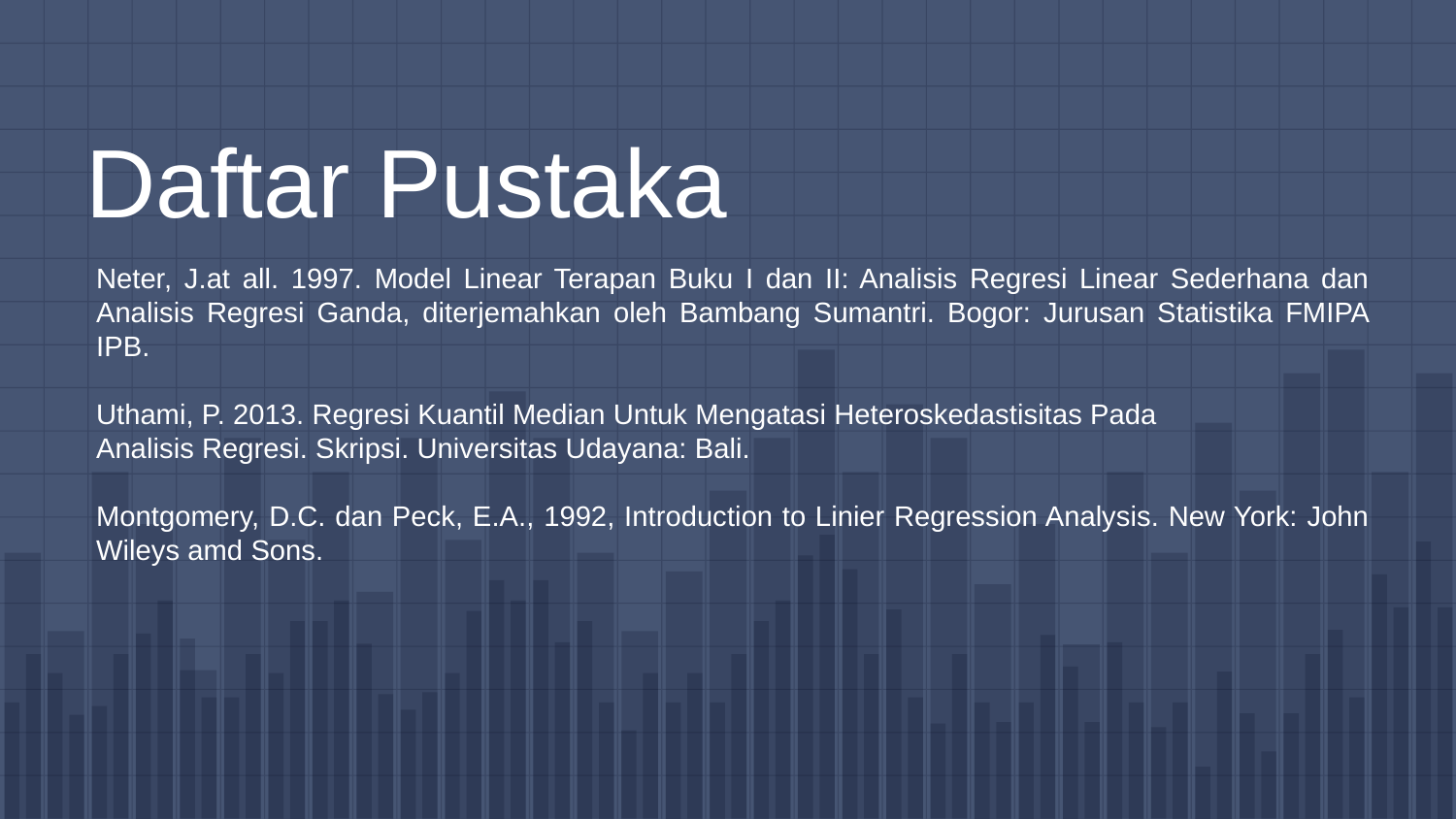

# Daftar Pustaka
Neter, J.at all. 1997. Model Linear Terapan Buku I dan II: Analisis Regresi Linear Sederhana dan Analisis Regresi Ganda, diterjemahkan oleh Bambang Sumantri. Bogor: Jurusan Statistika FMIPA IPB.

Uthami, P. 2013. Regresi Kuantil Median Untuk Mengatasi Heteroskedastisitas Pada
Analisis Regresi. Skripsi. Universitas Udayana: Bali.

Montgomery, D.C. dan Peck, E.A., 1992, Introduction to Linier Regression Analysis. New York: John Wileys amd Sons.